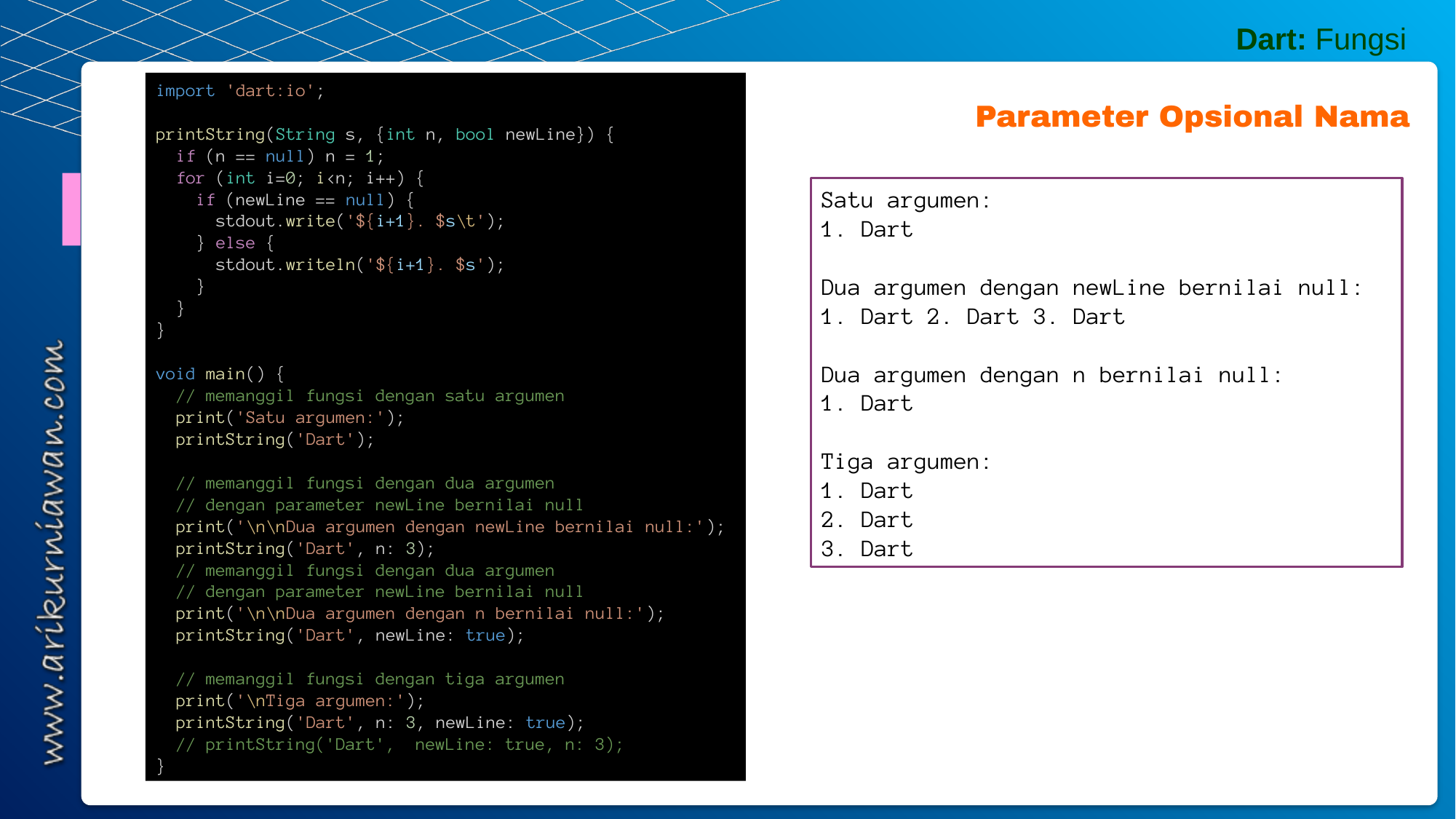

Dart: Fungsi
import 'dart:io';
printString(String s, {int n, bool newLine}) {
  if (n == null) n = 1;
  for (int i=0; i<n; i++) {
    if (newLine == null) {
      stdout.write('${i+1}. $s\t');
    } else {
      stdout.writeln('${i+1}. $s');
    }
  }
}
void main() {
  // memanggil fungsi dengan satu argumen
  print('Satu argumen:');
  printString('Dart');
  // memanggil fungsi dengan dua argumen
  // dengan parameter newLine bernilai null
  print('\n\nDua argumen dengan newLine bernilai null:');
  printString('Dart', n: 3);
  // memanggil fungsi dengan dua argumen
  // dengan parameter newLine bernilai null
  print('\n\nDua argumen dengan n bernilai null:');
  printString('Dart', newLine: true);
  // memanggil fungsi dengan tiga argumen
  print('\nTiga argumen:');
  printString('Dart', n: 3, newLine: true);
  // printString('Dart',  newLine: true, n: 3);
}
Parameter Opsional Nama
Satu argumen:
1. Dart
Dua argumen dengan newLine bernilai null:
1. Dart 2. Dart 3. Dart
Dua argumen dengan n bernilai null:
1. Dart
Tiga argumen:
1. Dart
2. Dart
3. Dart